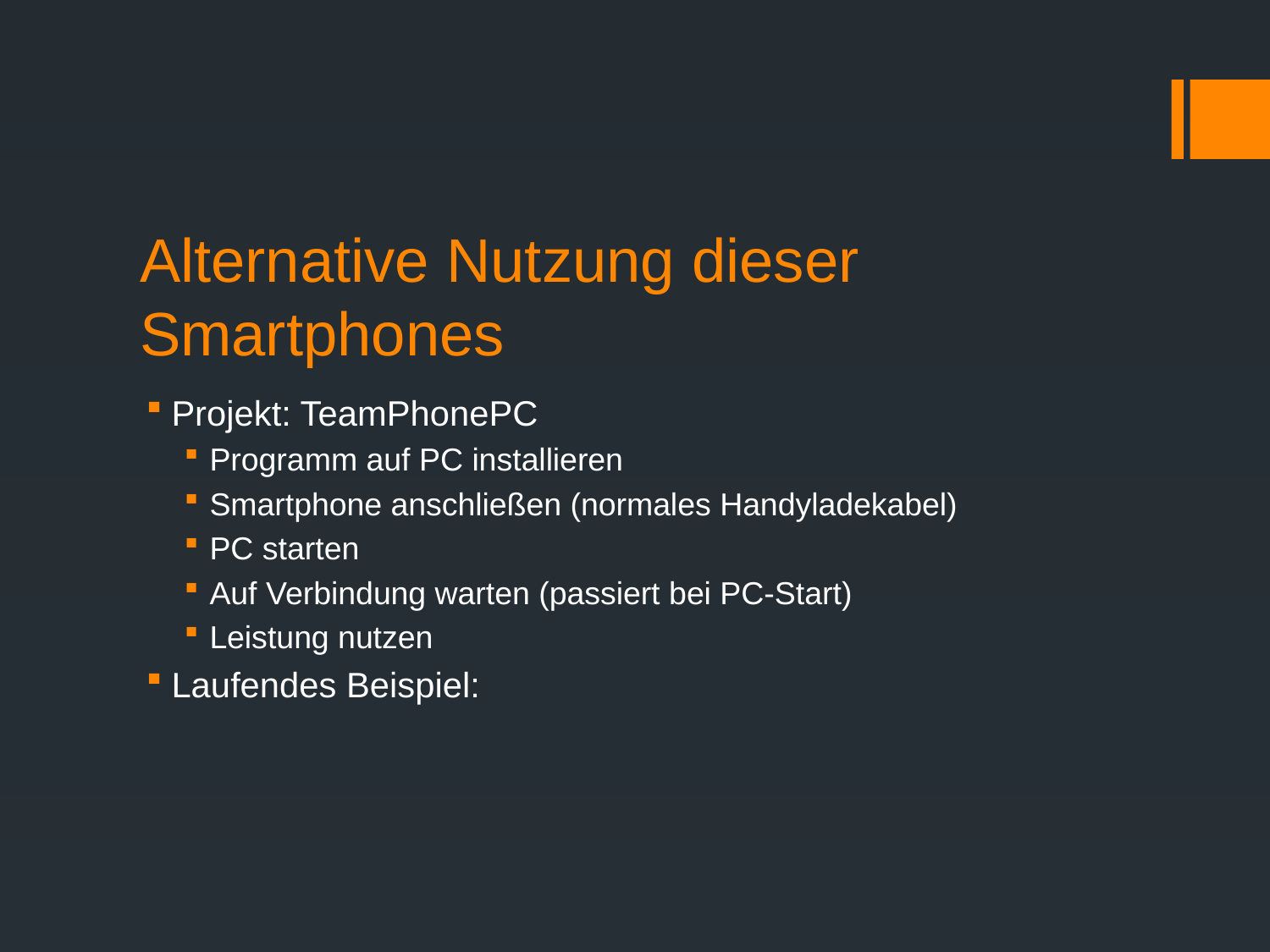

# Alternative Nutzung dieser Smartphones
Projekt: TeamPhonePC
Programm auf PC installieren
Smartphone anschließen (normales Handyladekabel)
PC starten
Auf Verbindung warten (passiert bei PC-Start)
Leistung nutzen
Laufendes Beispiel: